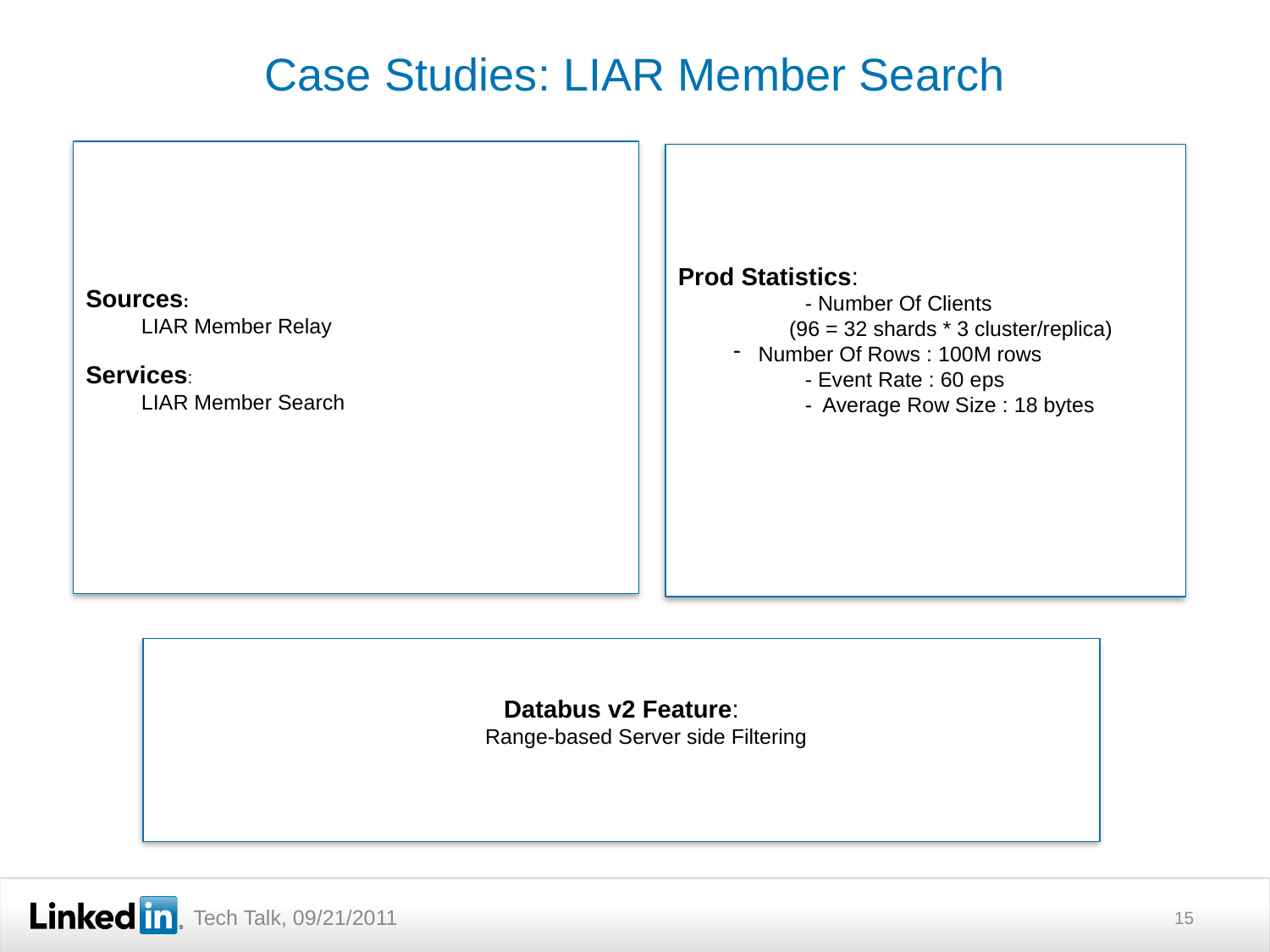

# Case Studies: LIAR Member Search

Sources:
LIAR Member Relay

Services:
LIAR Member Search

Prod Statistics:
	- Number Of Clients
(96 = 32 shards * 3 cluster/replica)
   Number Of Rows : 100M rows
	- Event Rate : 60 eps
	-  Average Row Size : 18 bytes

Databus v2 Feature:
Range-based Server side Filtering

15